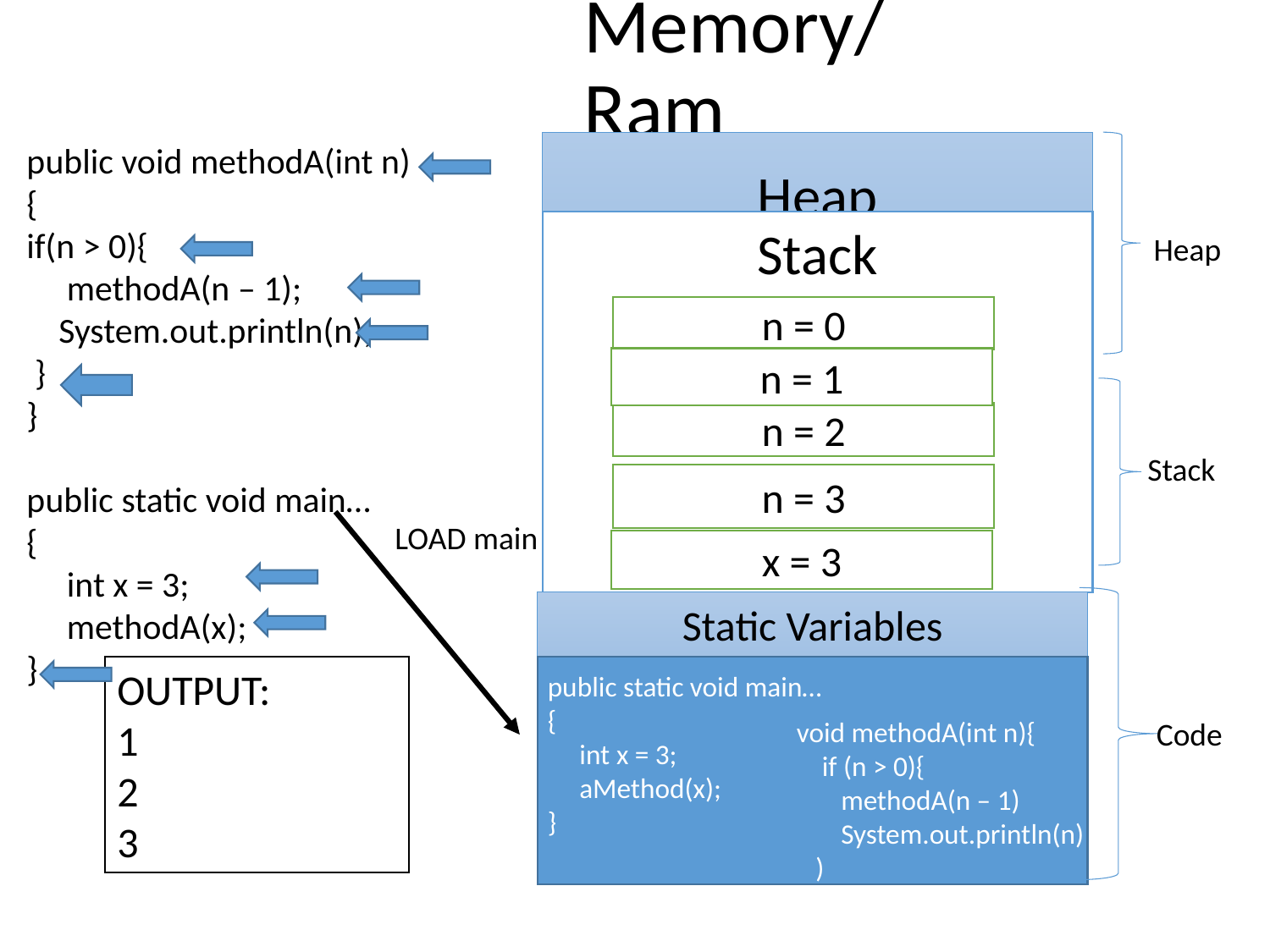

# Memory/Ram
public void methodA(int n)
{
if(n > 0){
     methodA(n – 1);
    System.out.println(n);
 }
}

public static void main…
{
     int x = 3;
     methodA(x);
}

Heap
Stack
Static Variables

Heap

n = 0

n = 1

n = 2
Stack
n = 3
LOAD main
x = 3

OUTPUT:
1
2
3

public static void main…
{
     int x = 3;
     aMethod(x);
}
    void methodA(int n){
        if (n > 0){
           methodA(n – 1)
           System.out.println(n)
       )
    }
Code